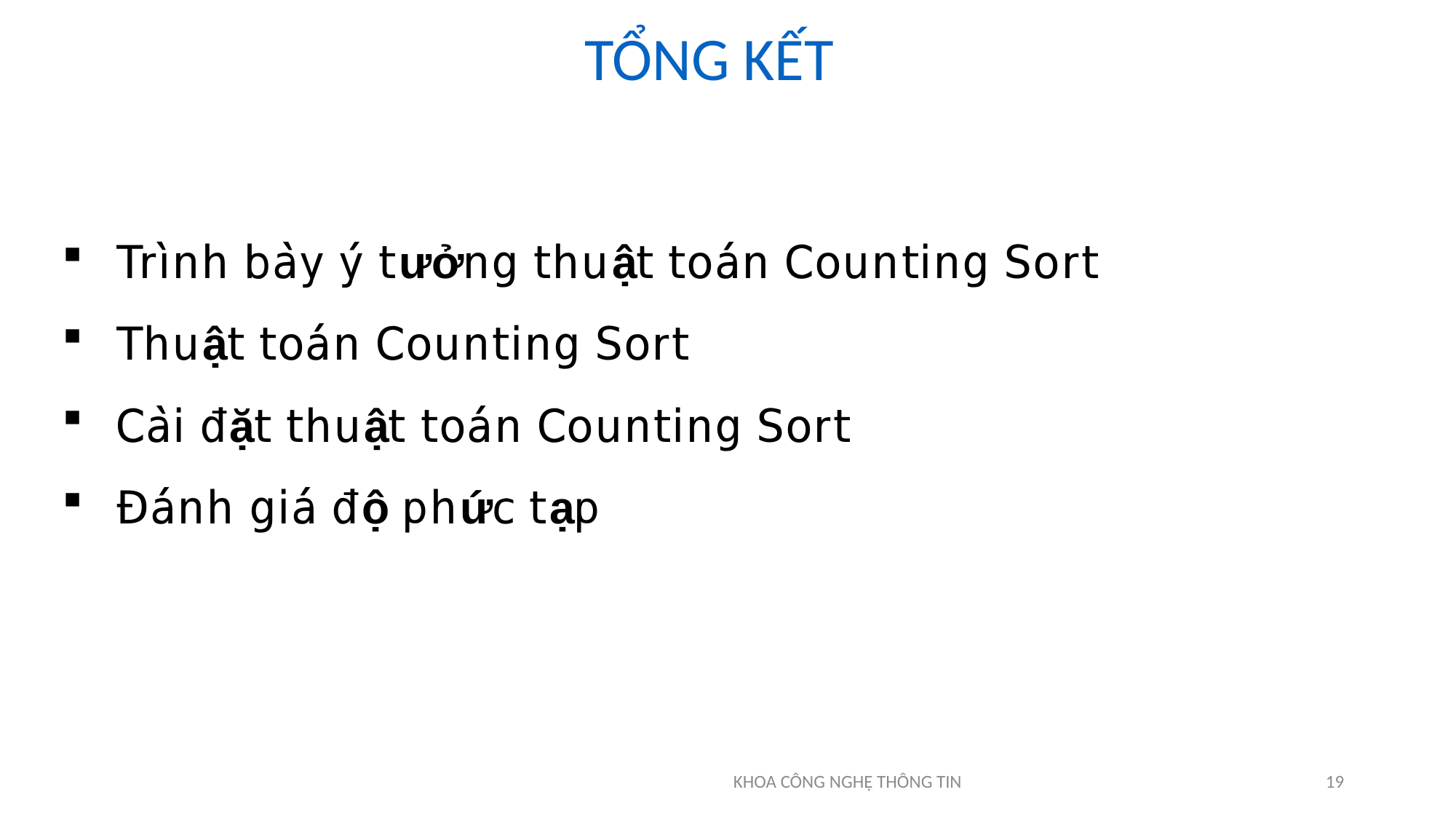

TỔNG KẾT
Trình bày ý tưởng thuật toán Counting Sort
Thuật toán Counting Sort
Cài đặt thuật toán Counting Sort
Đánh giá độ phức tạp

KHOA CÔNG NGHỆ THÔNG TIN
19